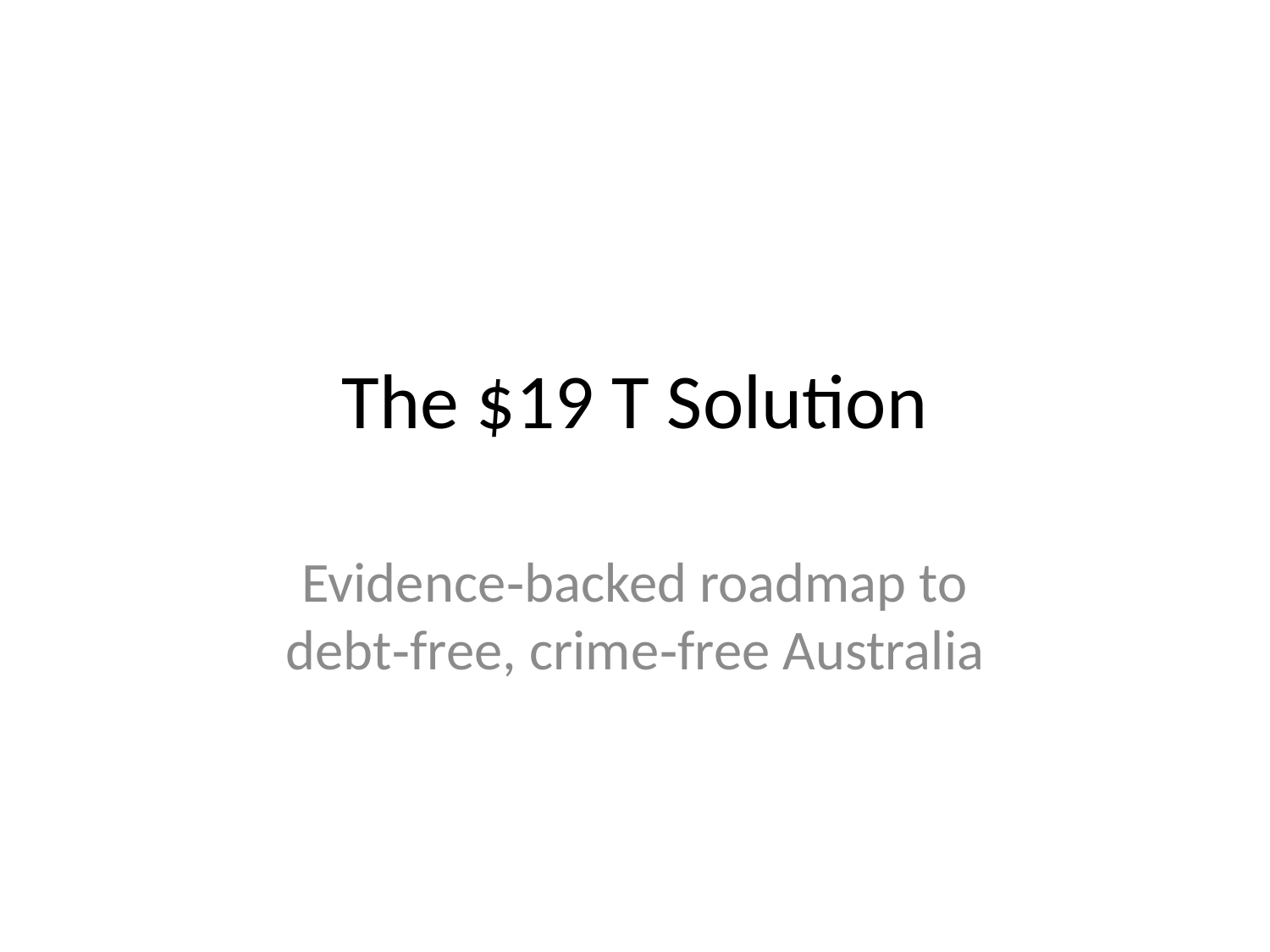

# The $19 T Solution
Evidence‑backed roadmap to debt‑free, crime‑free Australia